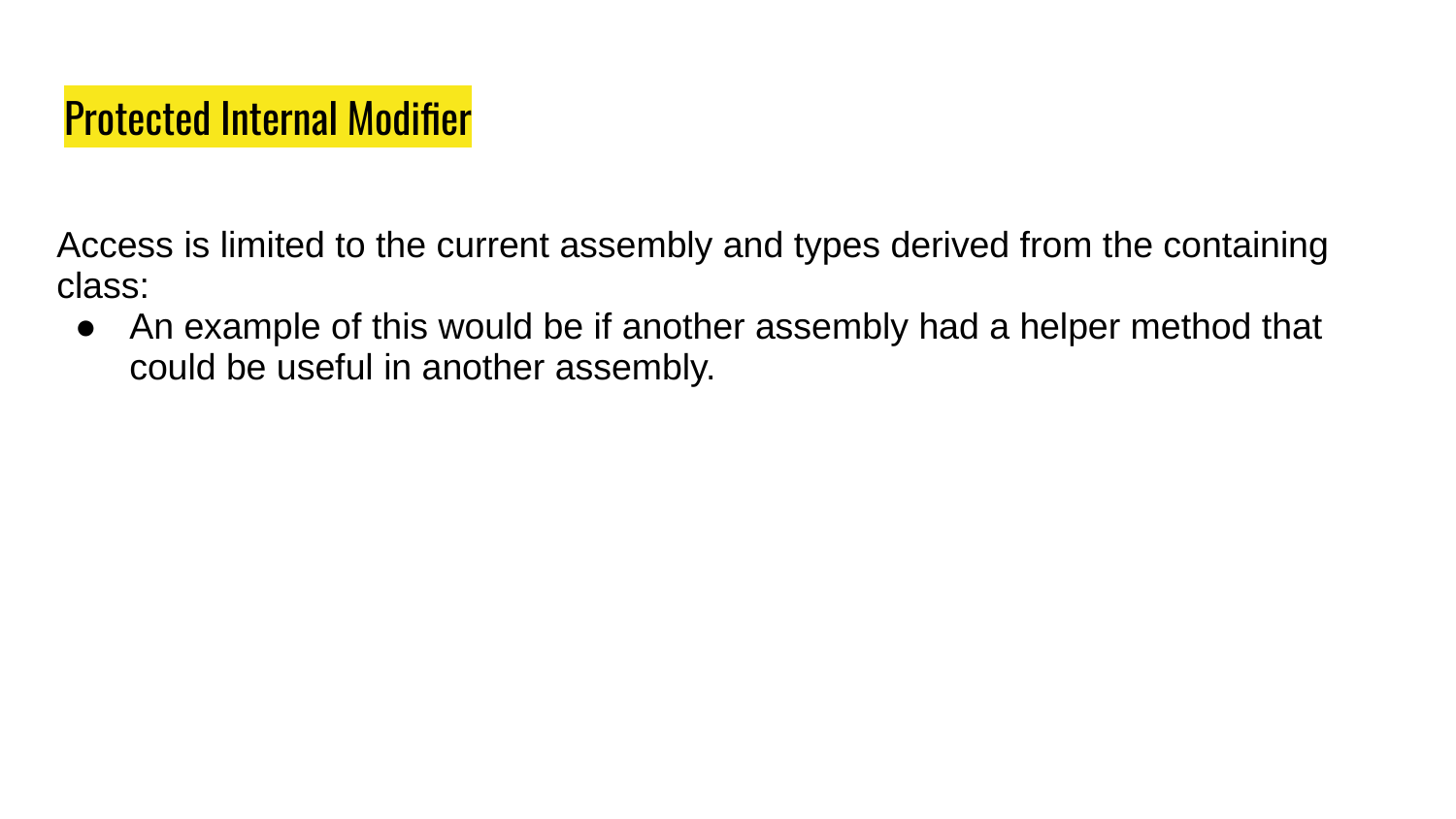

# Protected Internal Modifier
Access is limited to the current assembly and types derived from the containing class:
An example of this would be if another assembly had a helper method that could be useful in another assembly.